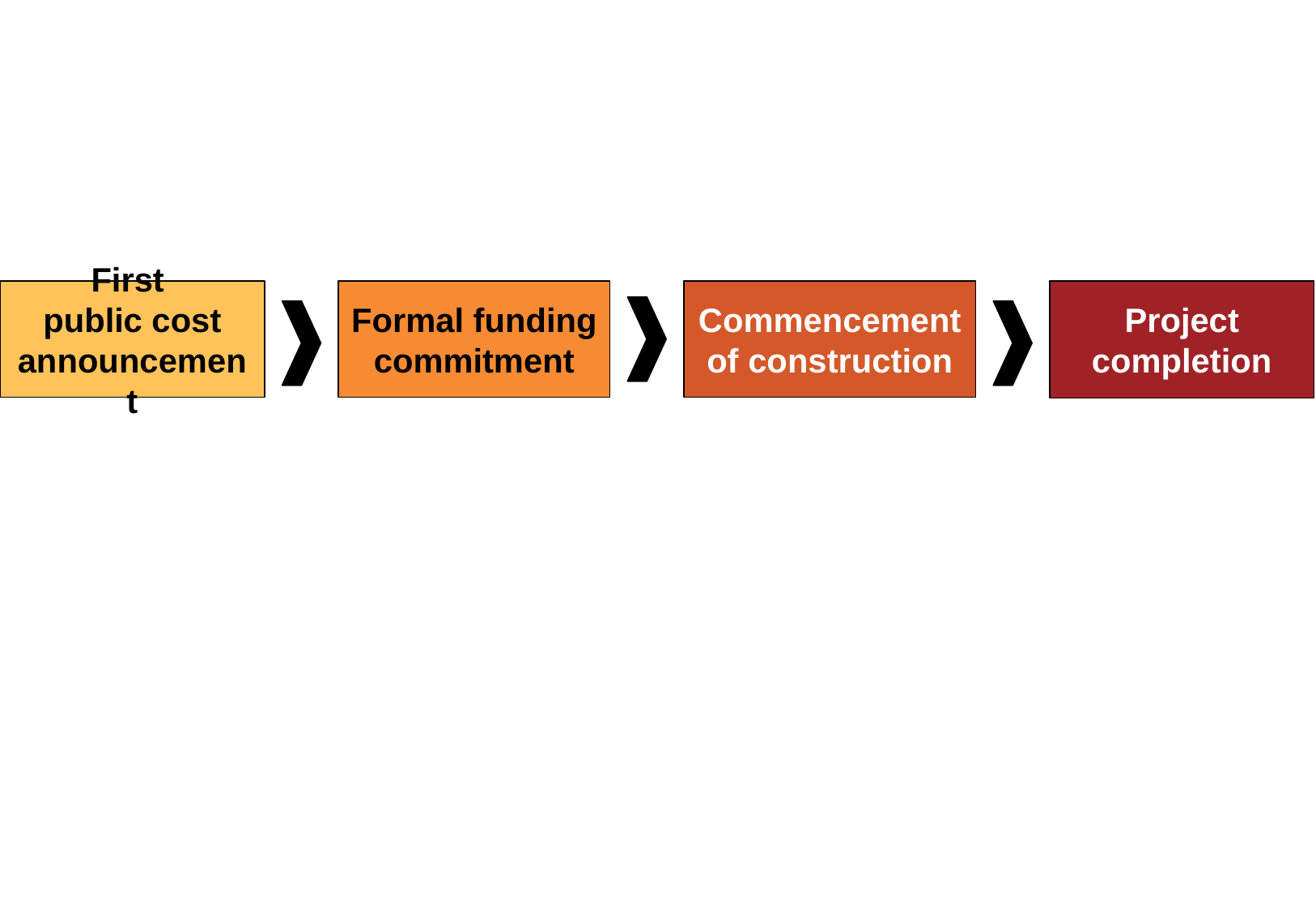

First
public cost announcement
Formal funding commitment
Commencement of construction
Project completion